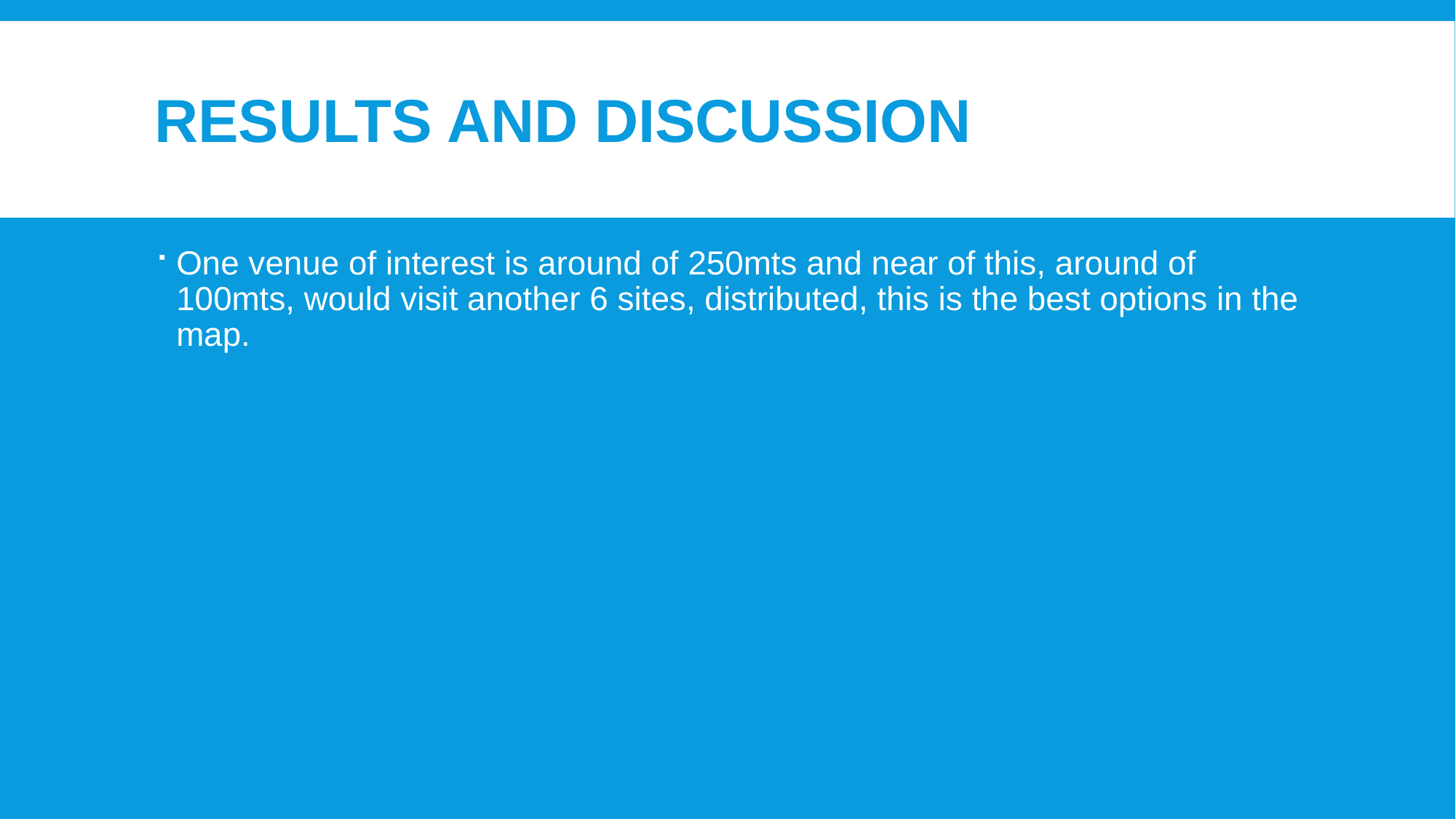

# Results and Discussion
One venue of interest is around of 250mts and near of this, around of 100mts, would visit another 6 sites, distributed, this is the best options in the map.